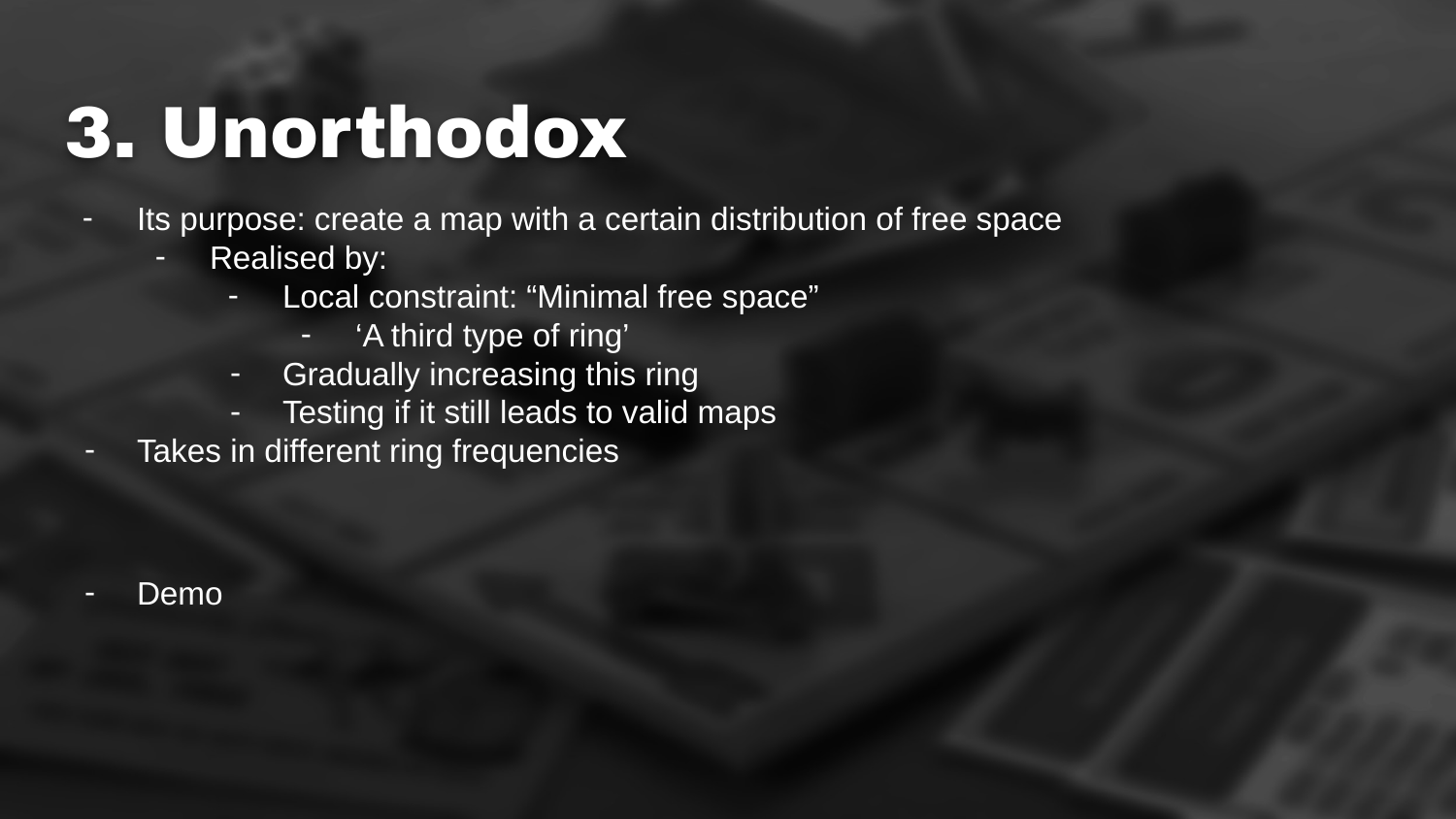

# 3. Unorthodox
Its purpose: create a map with a certain distribution of free space
Realised by:
Local constraint: “Minimal free space”
‘A third type of ring’
Gradually increasing this ring
Testing if it still leads to valid maps
Takes in different ring frequencies

Demo